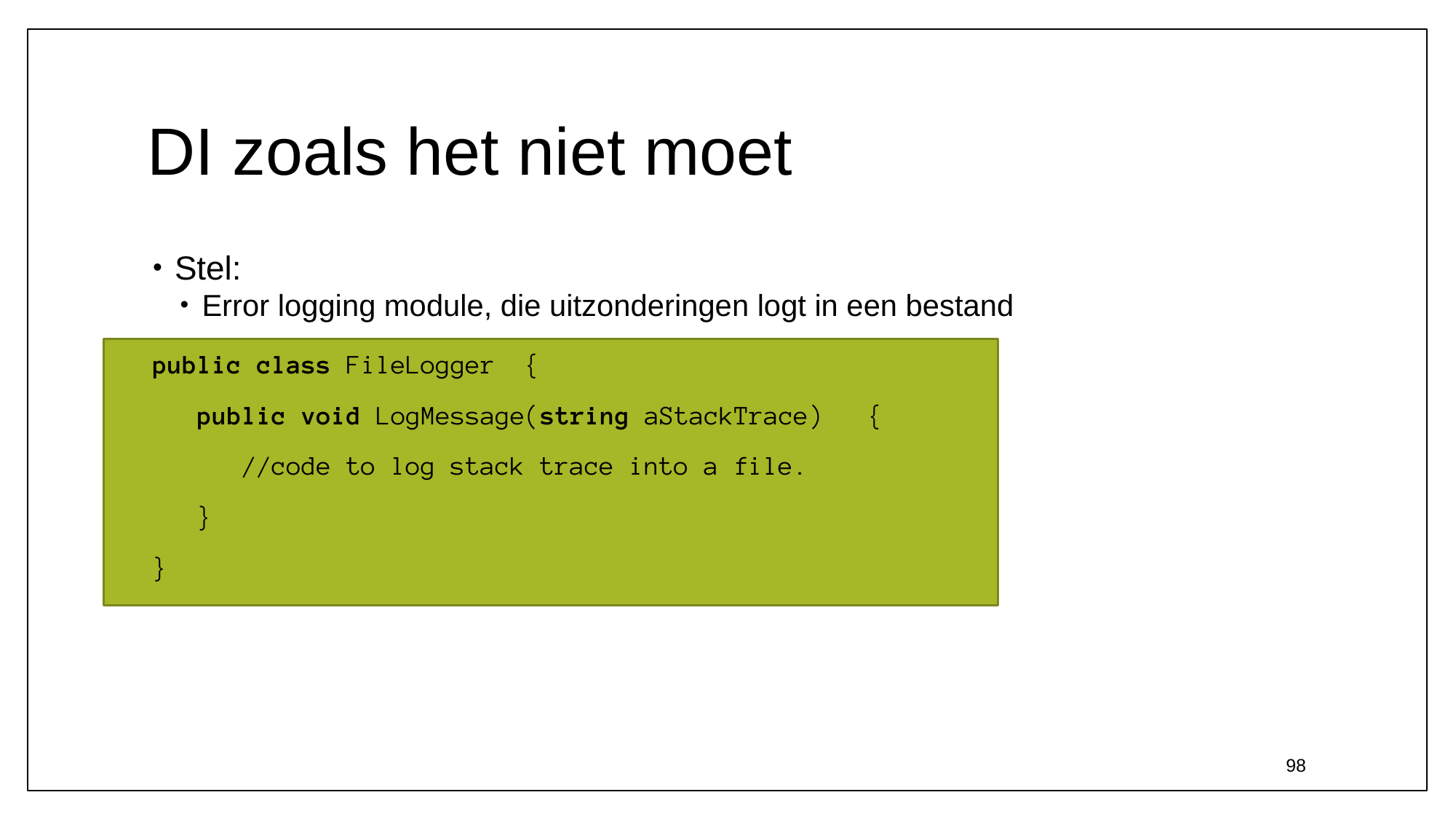

# DI zoals het niet moet
Stel:
Error logging module, die uitzonderingen logt in een bestand
public class FileLogger  {
   public void LogMessage(string aStackTrace)   {
      //code to log stack trace into a file.
   }
}

98